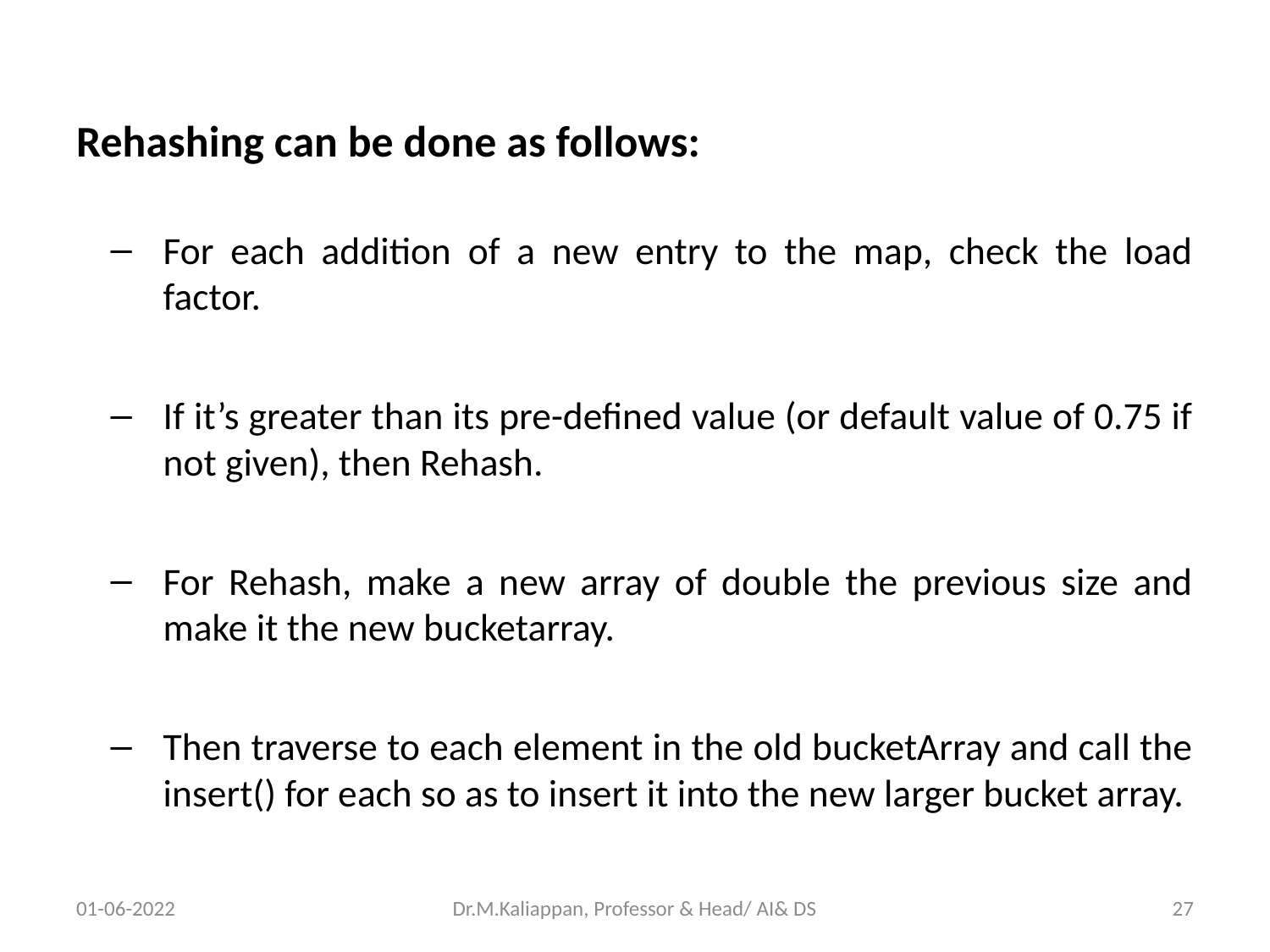

Rehashing can be done as follows:
For each addition of a new entry to the map, check the load factor.

If it’s greater than its pre-defined value (or default value of 0.75 if not given), then Rehash.

For Rehash, make a new array of double the previous size and make it the new bucketarray.

Then traverse to each element in the old bucketArray and call the insert() for each so as to insert it into the new larger bucket array.

01-06-2022
Dr.M.Kaliappan, Professor & Head/ AI& DS
27